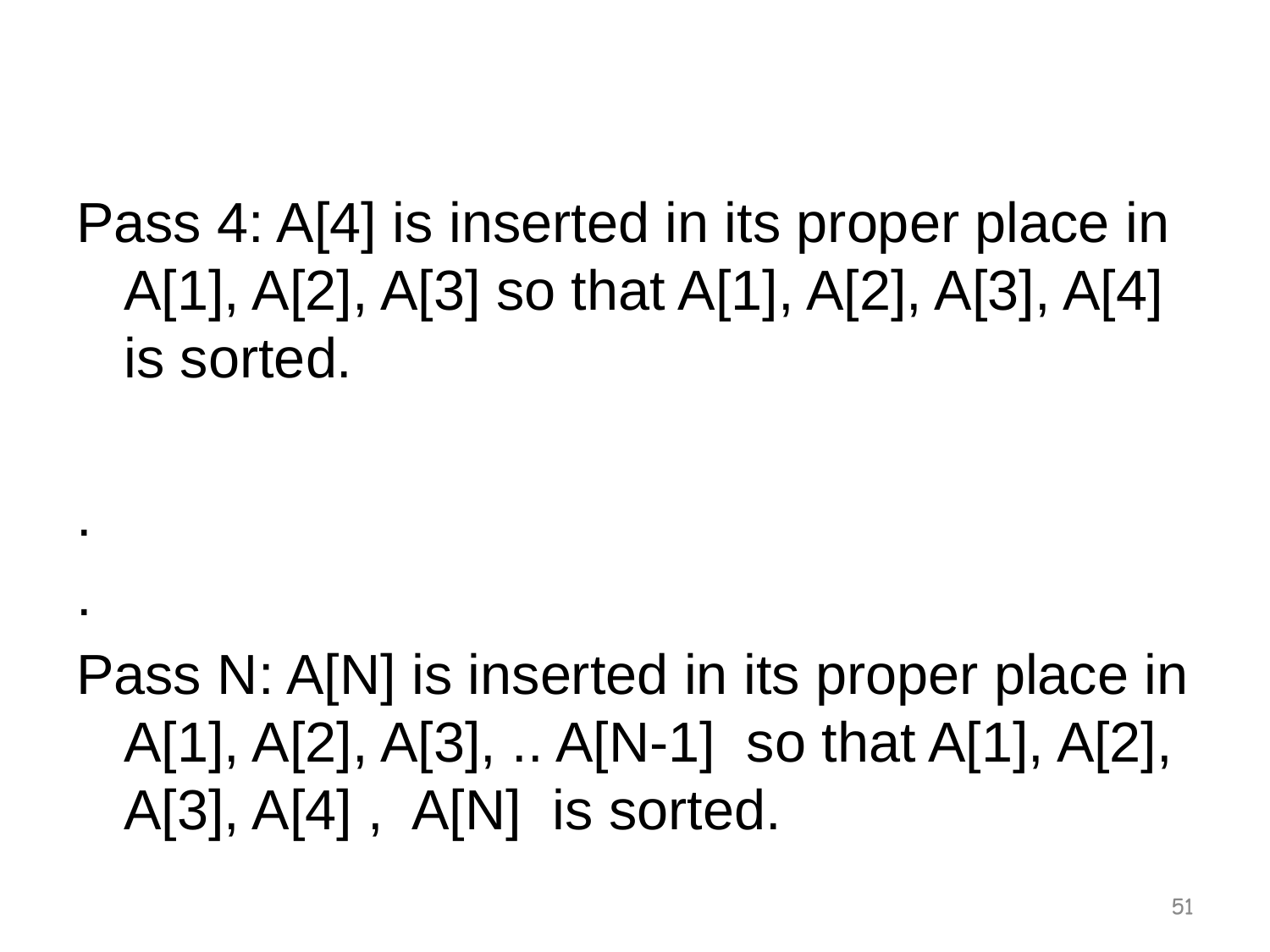

#
Pass 4: A[4] is inserted in its proper place in A[1], A[2], A[3] so that A[1], A[2], A[3], A[4]  is sorted.

.
.
Pass N: A[N] is inserted in its proper place in A[1], A[2], A[3], .. A[N-1]  so that A[1], A[2], A[3], A[4] ,  A[N]  is sorted.

51